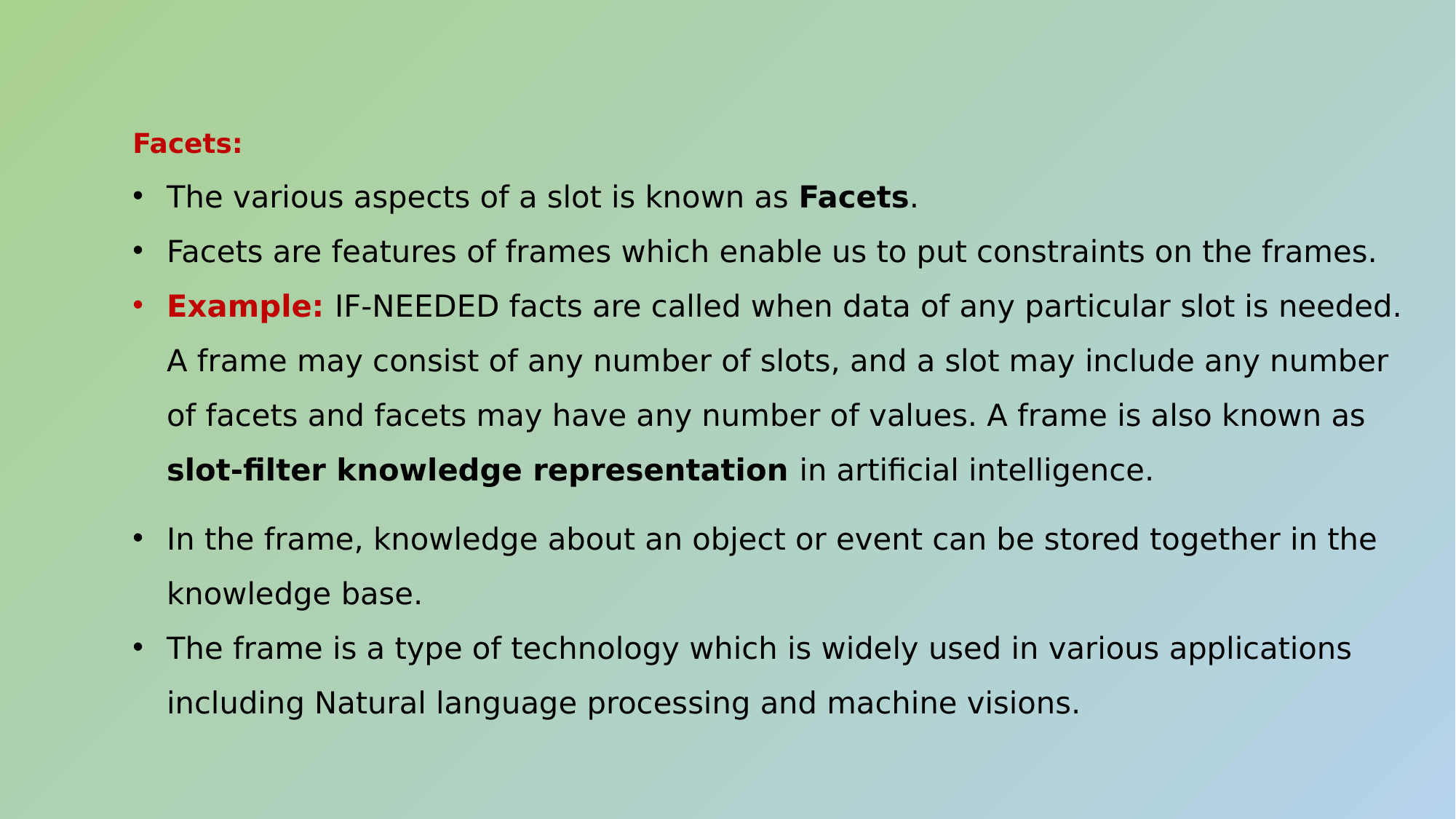

Facets:
The various aspects of a slot is known as Facets.
Facets are features of frames which enable us to put constraints on the frames.
Example: IF-NEEDED facts are called when data of any particular slot is needed. A frame may consist of any number of slots, and a slot may include any number of facets and facets may have any number of values. A frame is also known as slot-filter knowledge representation in artificial intelligence.
In the frame, knowledge about an object or event can be stored together in the knowledge base.
The frame is a type of technology which is widely used in various applications including Natural language processing and machine visions.